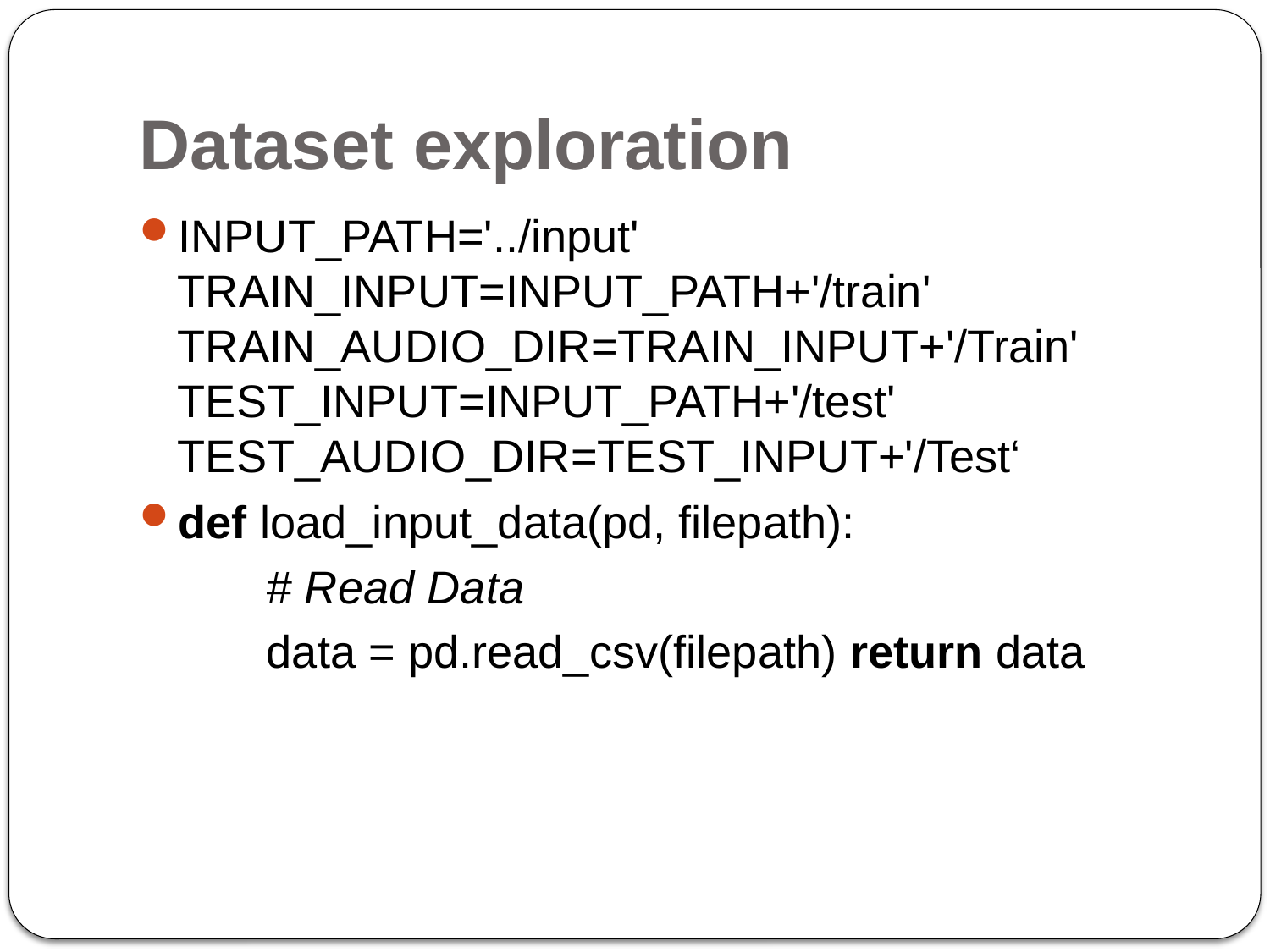

# Dataset exploration
INPUT_PATH='../input' TRAIN_INPUT=INPUT_PATH+'/train' TRAIN_AUDIO_DIR=TRAIN_INPUT+'/Train' TEST_INPUT=INPUT_PATH+'/test' TEST_AUDIO_DIR=TEST_INPUT+'/Test‘
def load_input_data(pd, filepath):
	# Read Data
	data = pd.read_csv(filepath) return data